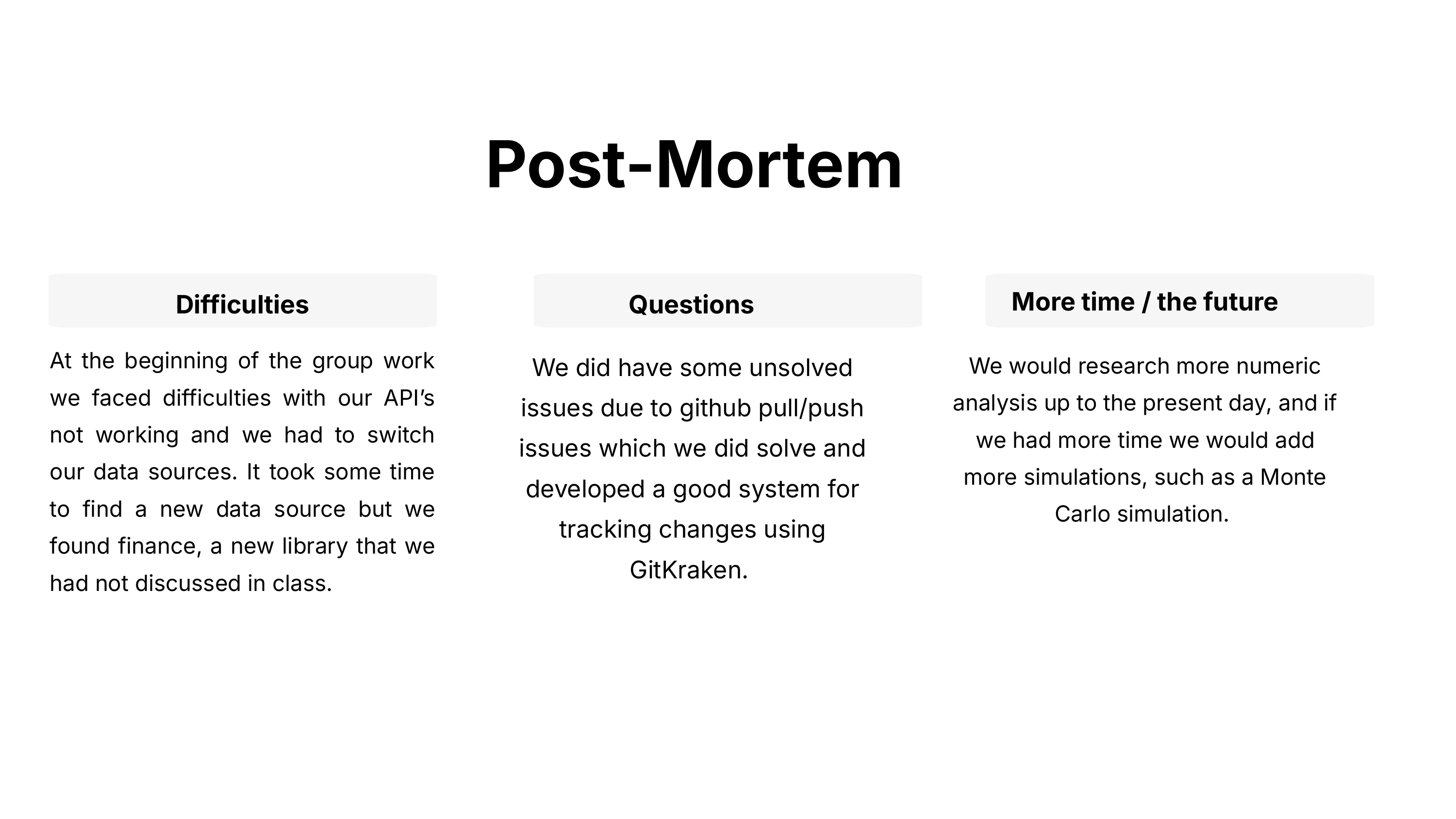

Post-Mortem

More time / the future
We would research more numeric analysis up to the present day, and if we had more time we would add more simulations, such as a Monte Carlo simulation.

Difficulties
At the beginning of the group work we faced difficulties with our API’s not working and we had to switch our data sources. It took some time to find a new data source but we found finance, a new library that we had not discussed in class.
Questions
We did have some unsolved issues due to github pull/push issues which we did solve and developed a good system for tracking changes using GitKraken.